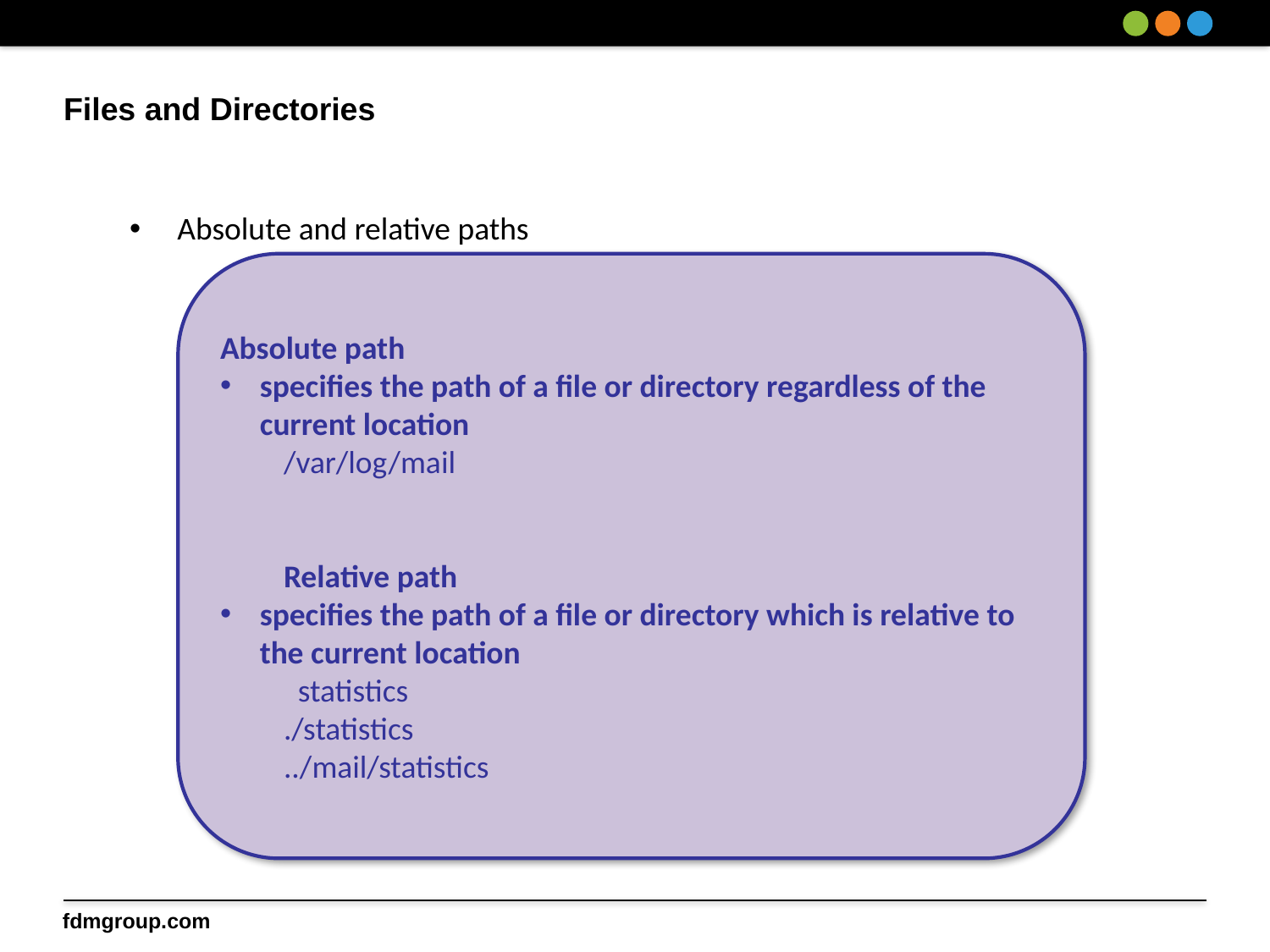

# Files and Directories
Absolute and relative paths

Absolute path
specifies the path of a file or directory regardless of the current location
/var/log/mail

Relative path
specifies the path of a file or directory which is relative to the current location
  statistics
./statistics
../mail/statistics